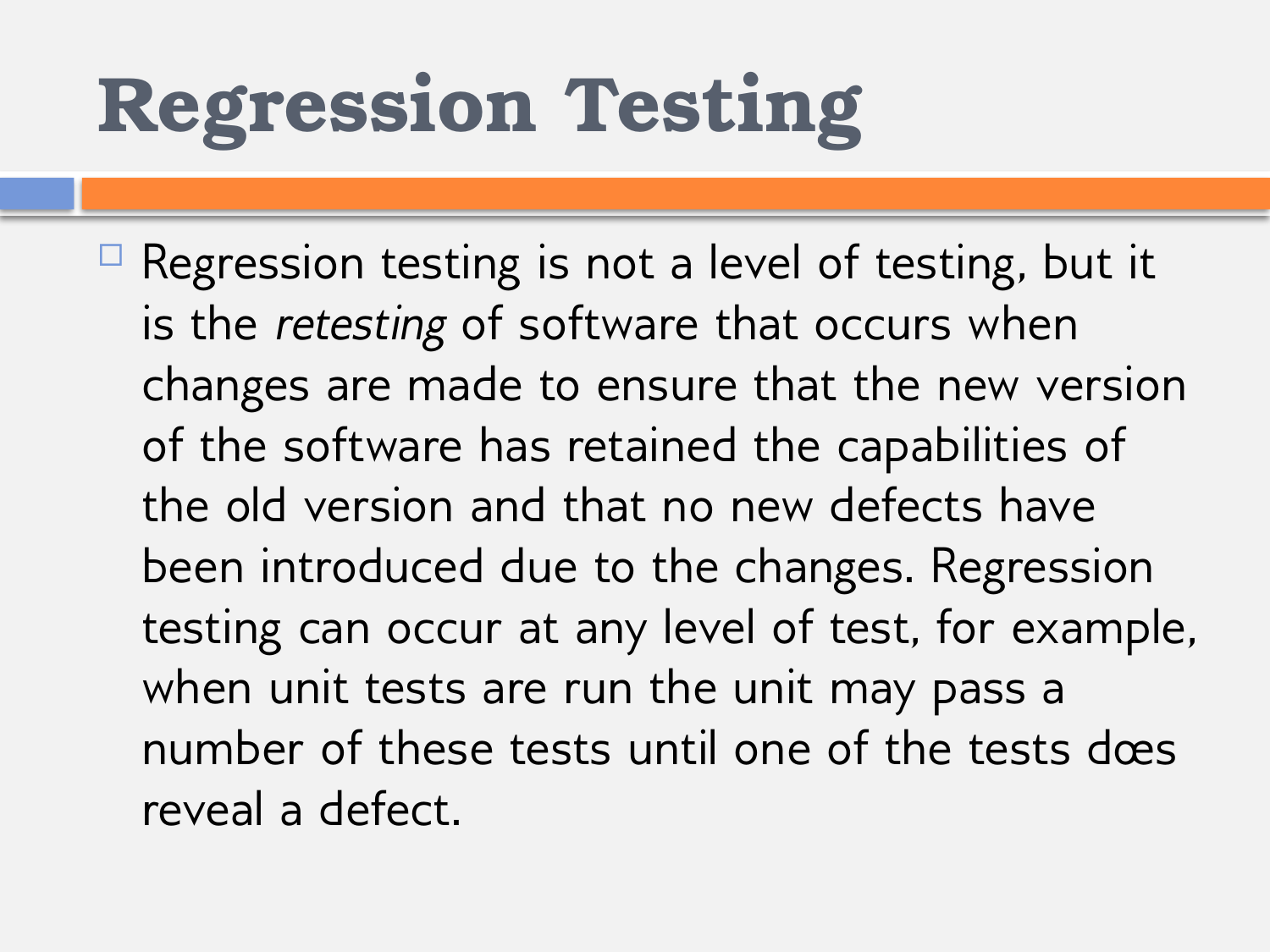

# Regression Testing
Regression testing is not a level of testing, but it is the retesting of software that occurs when changes are made to ensure that the new version of the software has retained the capabilities of the old version and that no new defects have been introduced due to the changes. Regression testing can occur at any level of test, for example, when unit tests are run the unit may pass a number of these tests until one of the tests does reveal a defect.